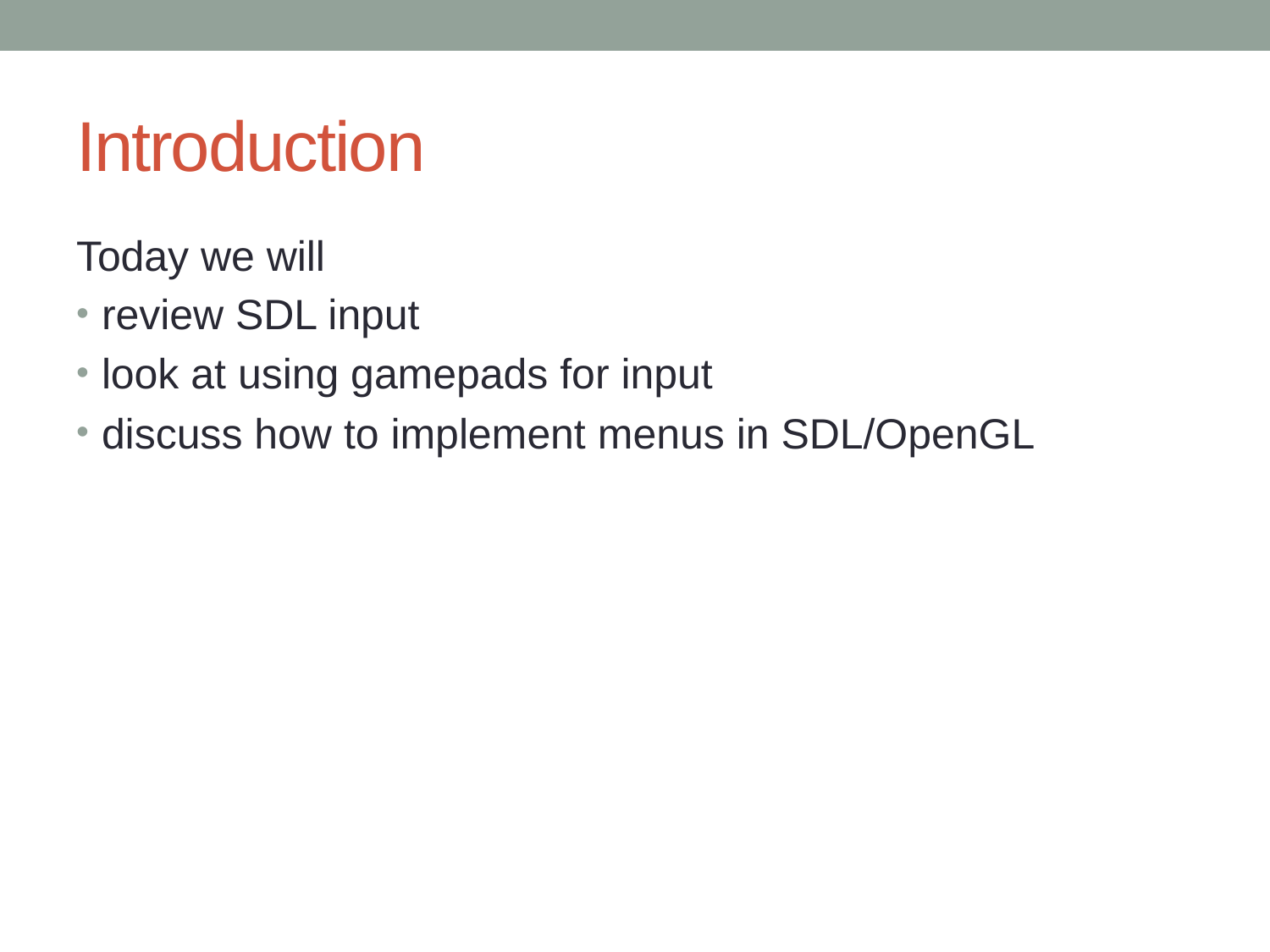

# Introduction
Today we will
review SDL input
look at using gamepads for input
discuss how to implement menus in SDL/OpenGL